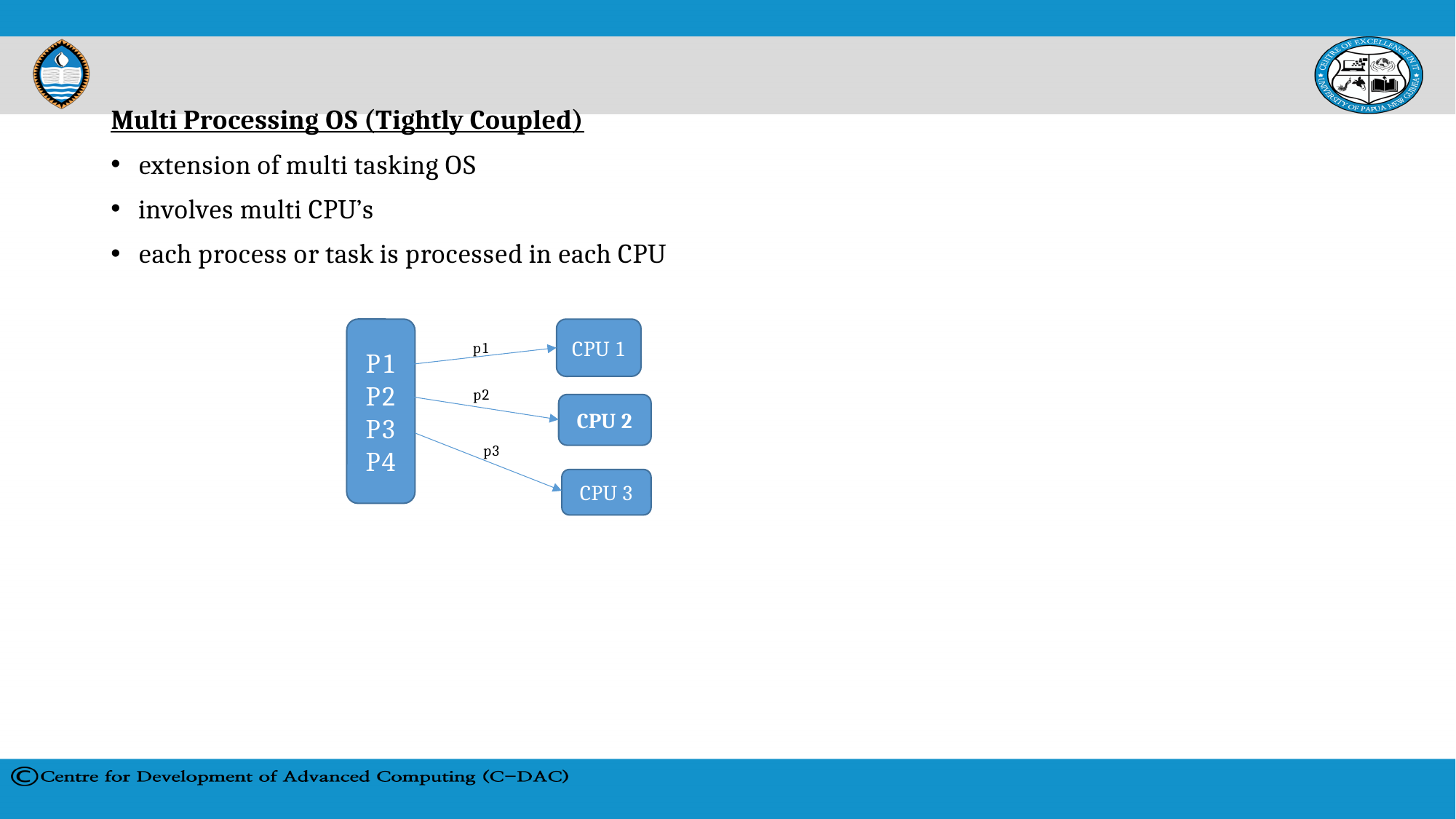

Multi Processing OS (Tightly Coupled)
extension of multi tasking OS
involves multi CPU’s
each process or task is processed in each CPU

P1
P2
P3
P4
CPU 1
p1
p2
CPU 2
p3
CPU 3